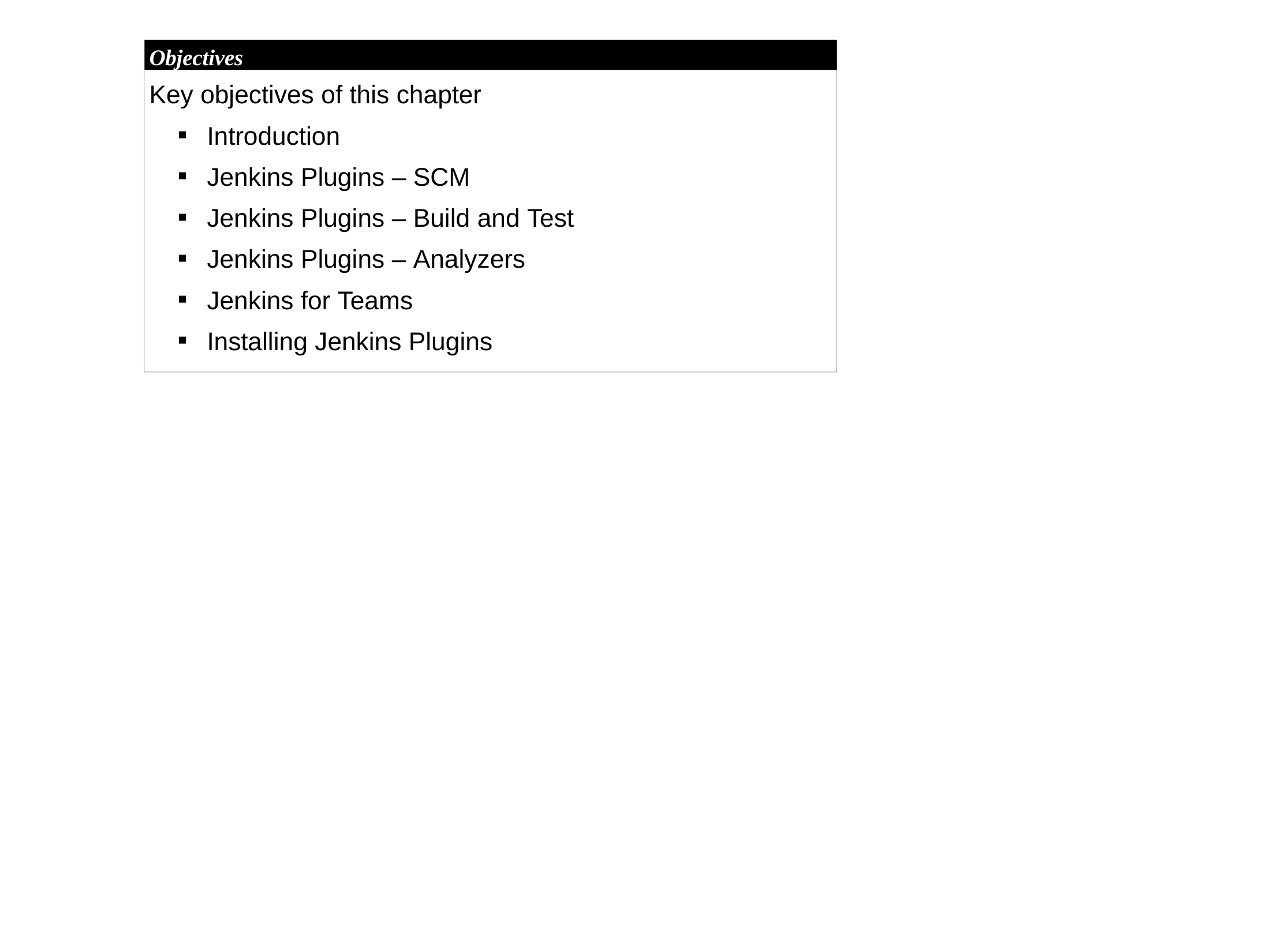

Chapter 10 - Jenkins Plugins

Objectives
Key objectives of this chapter
Introduction
Jenkins Plugins – SCM
Jenkins Plugins – Build and Test
Jenkins Plugins – Analyzers
Jenkins for Teams
Installing Jenkins Plugins